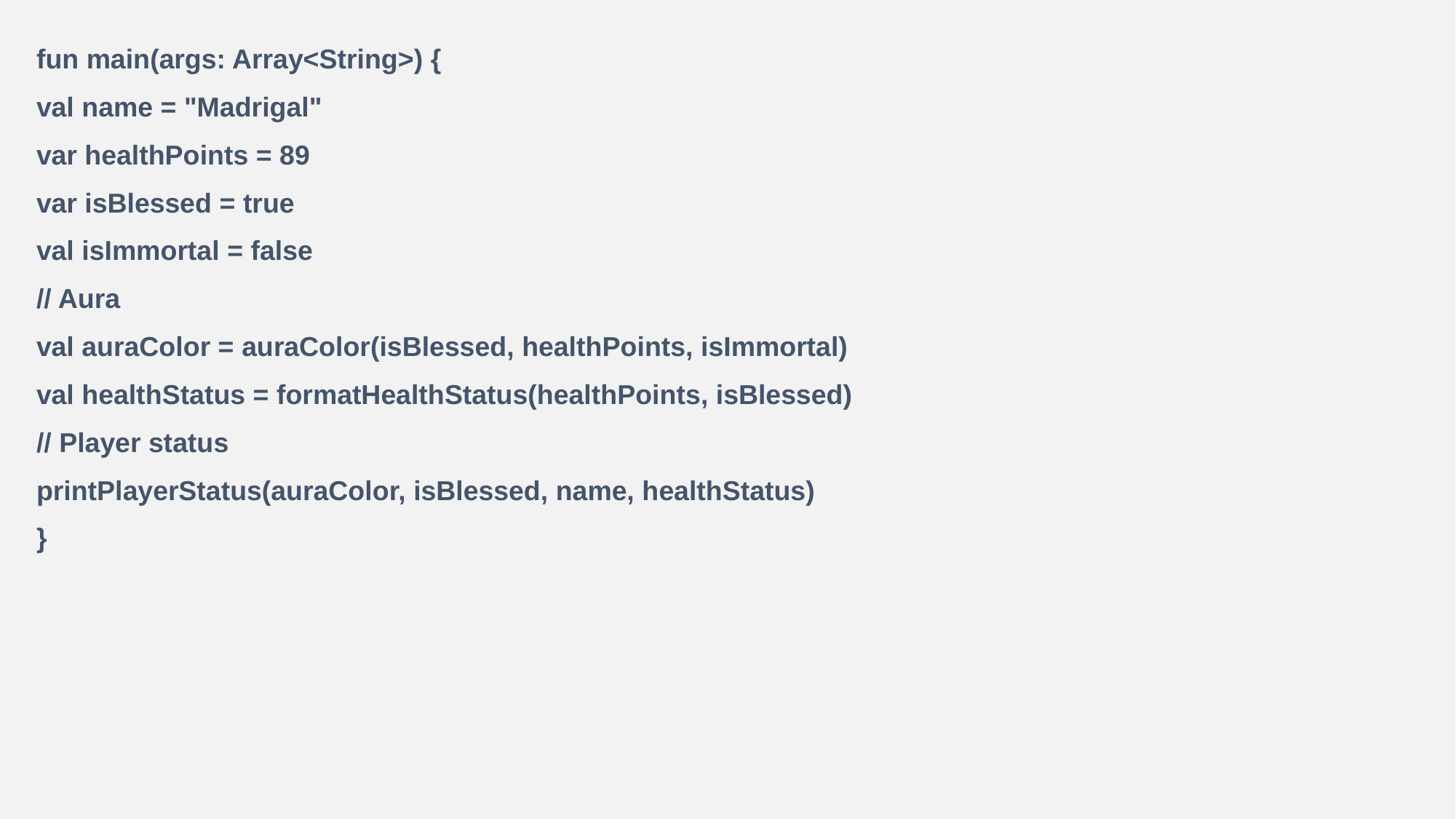

fun main(args: Array<String>) {
val name = "Madrigal"
var healthPoints = 89
var isBlessed = true
val isImmortal = false
// Aura
val auraColor = auraColor(isBlessed, healthPoints, isImmortal)
val healthStatus = formatHealthStatus(healthPoints, isBlessed)
// Player status
printPlayerStatus(auraColor, isBlessed, name, healthStatus)
}